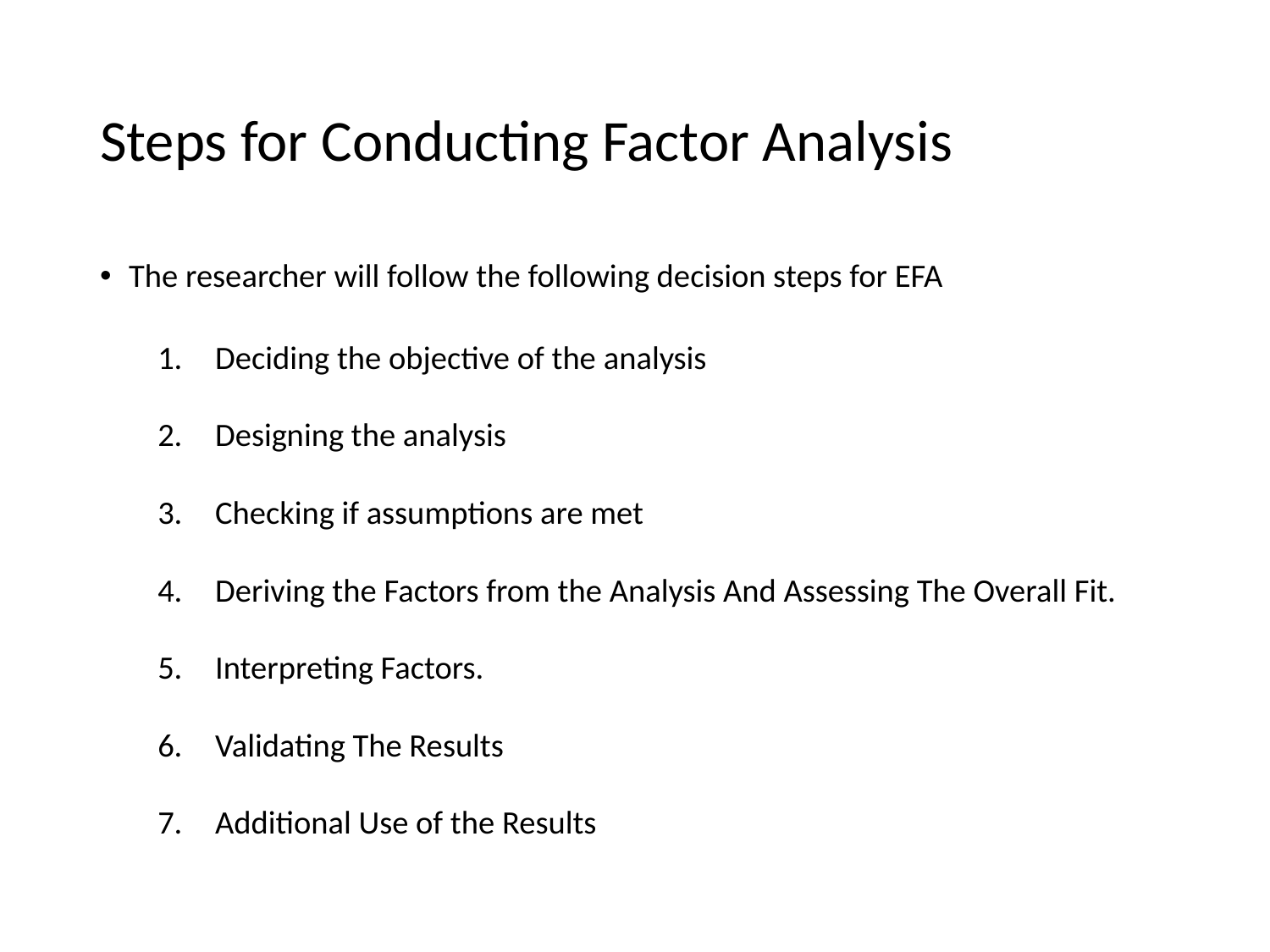

# Steps for Conducting Factor Analysis
The researcher will follow the following decision steps for EFA
Deciding the objective of the analysis
Designing the analysis
Checking if assumptions are met
Deriving the Factors from the Analysis And Assessing The Overall Fit.
Interpreting Factors.
Validating The Results
Additional Use of the Results